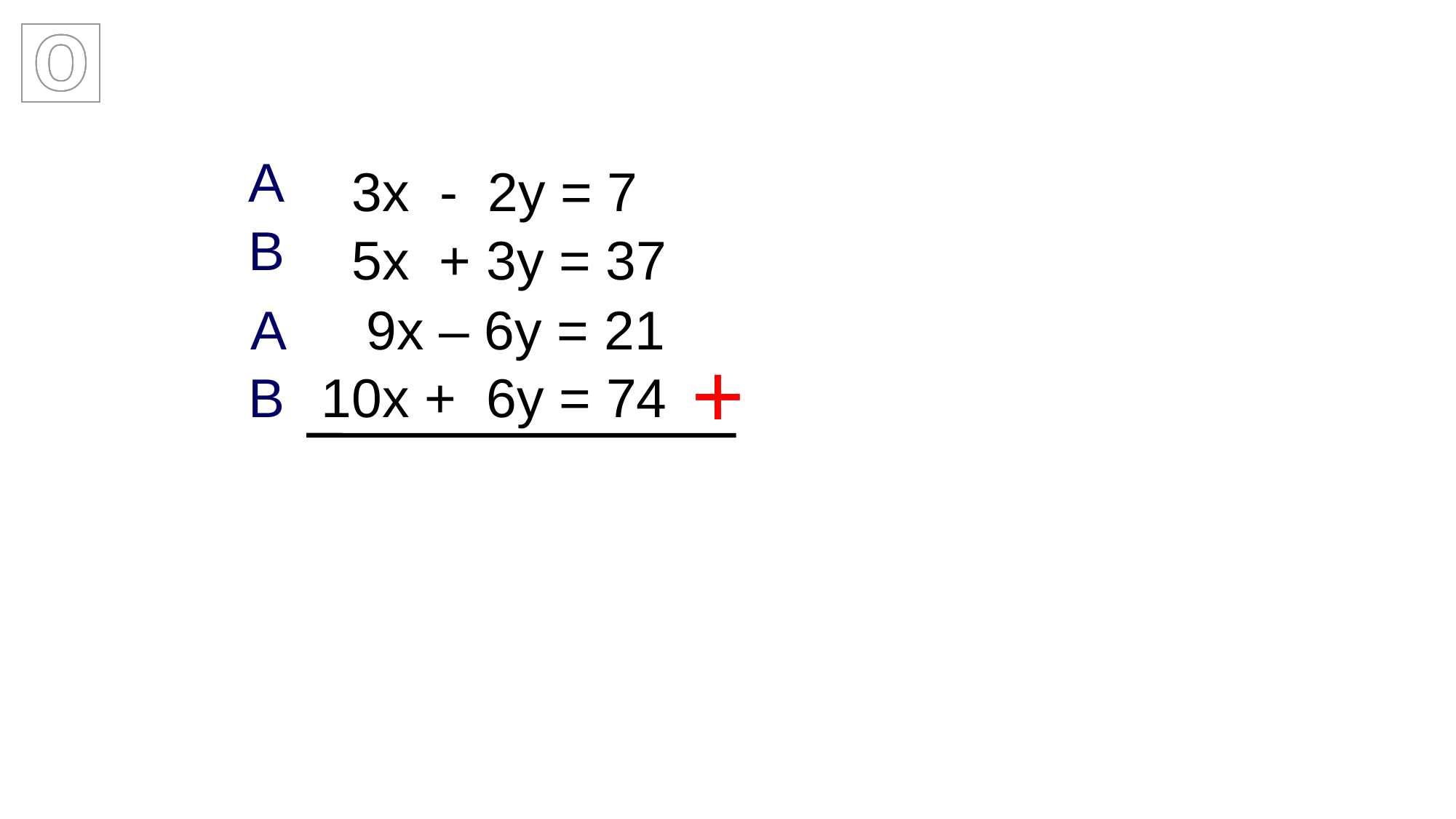

A
3x  -  2y = 7
B
5x  + 3y = 37
A
9x – 6y = 21
+
B
10x +  6y = 74